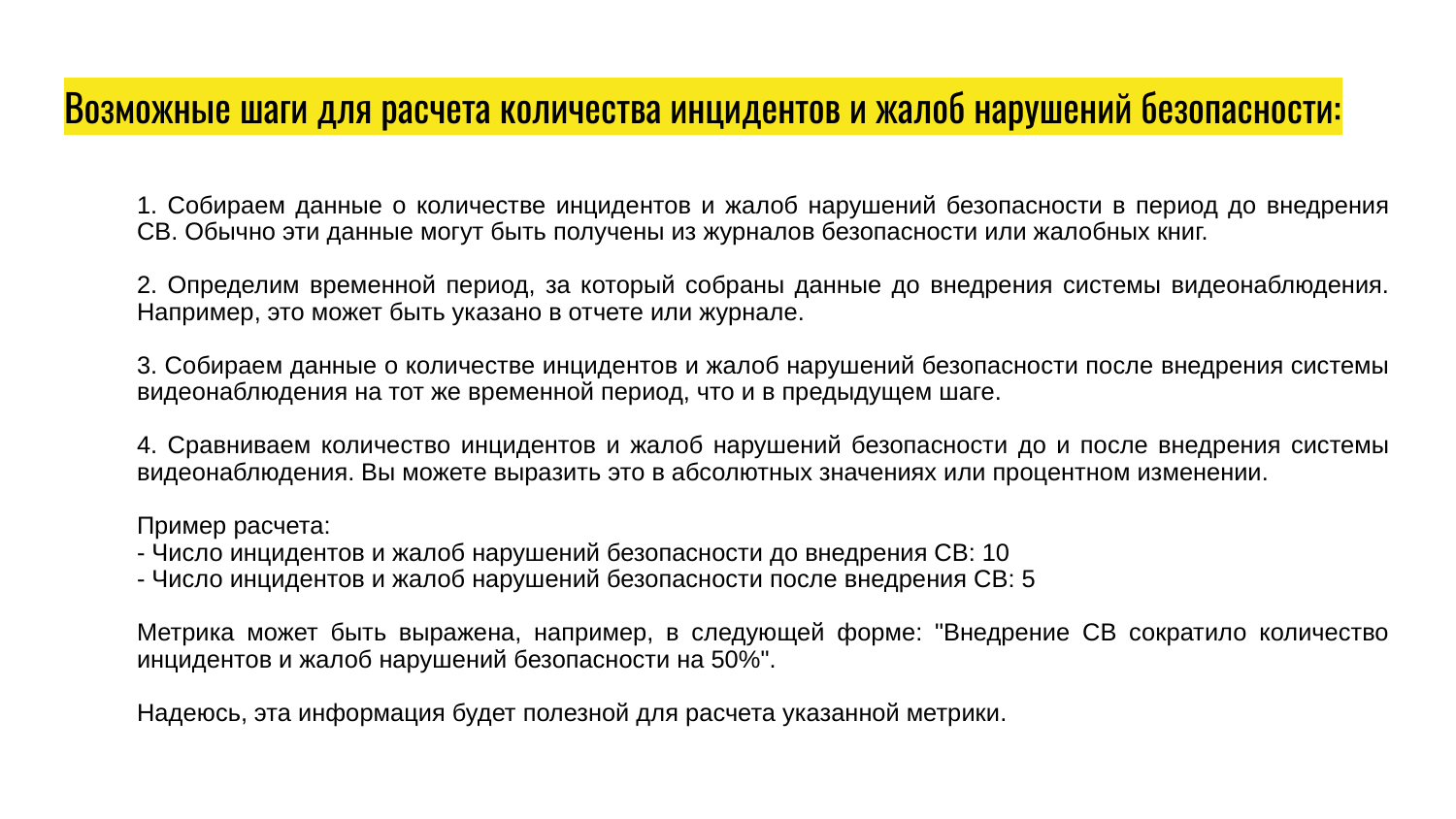

# Возможные шаги для расчета количества инцидентов и жалоб нарушений безопасности:
1. Собираем данные о количестве инцидентов и жалоб нарушений безопасности в период до внедрения СВ. Обычно эти данные могут быть получены из журналов безопасности или жалобных книг.

2. Определим временной период, за который собраны данные до внедрения системы видеонаблюдения. Например, это может быть указано в отчете или журнале.

3. Собираем данные о количестве инцидентов и жалоб нарушений безопасности после внедрения системы видеонаблюдения на тот же временной период, что и в предыдущем шаге.

4. Сравниваем количество инцидентов и жалоб нарушений безопасности до и после внедрения системы видеонаблюдения. Вы можете выразить это в абсолютных значениях или процентном изменении.

Пример расчета:
- Число инцидентов и жалоб нарушений безопасности до внедрения СВ: 10
- Число инцидентов и жалоб нарушений безопасности после внедрения СВ: 5

Метрика может быть выражена, например, в следующей форме: "Внедрение СВ сократило количество инцидентов и жалоб нарушений безопасности на 50%".

Надеюсь, эта информация будет полезной для расчета указанной метрики.